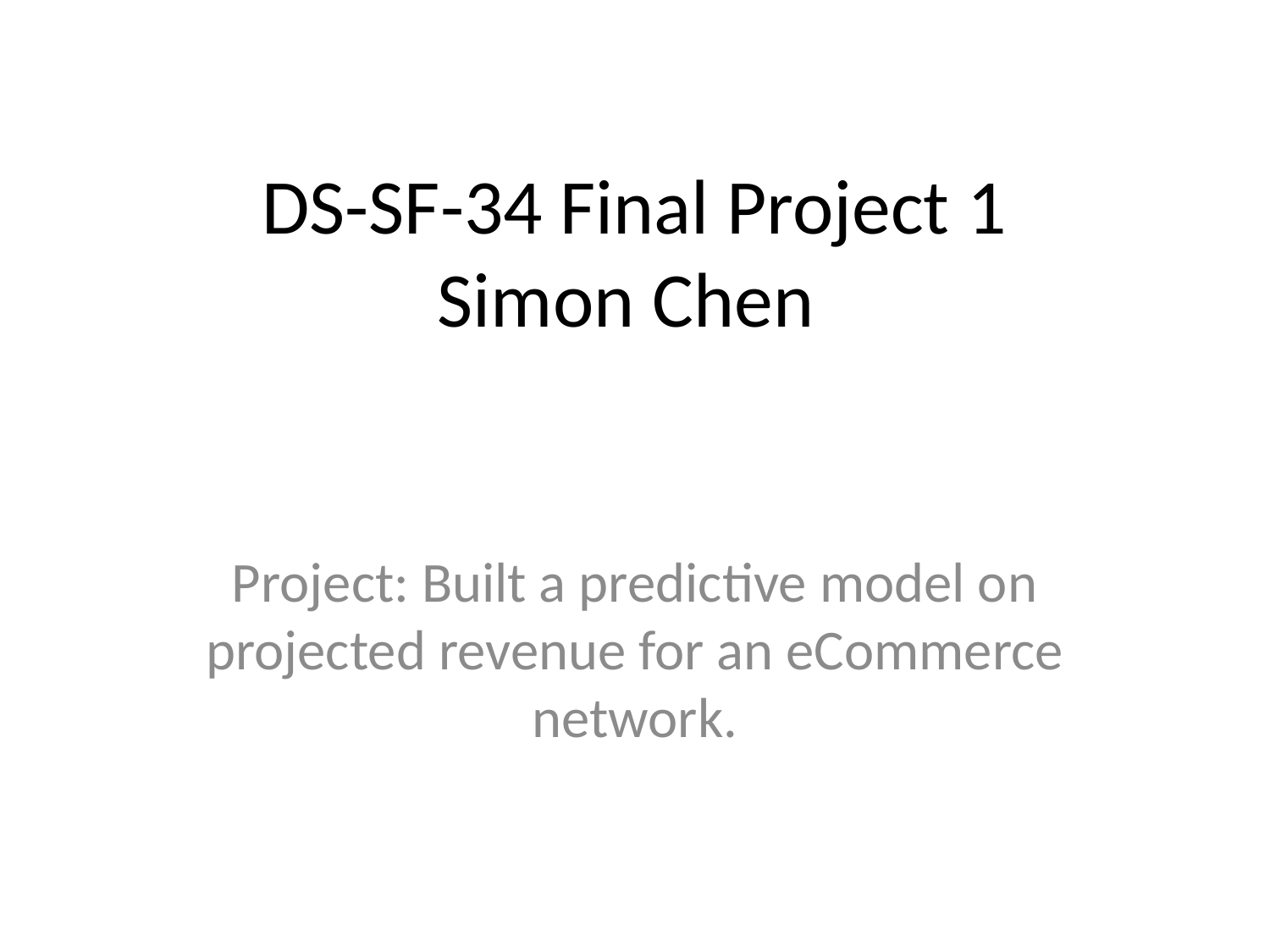

# DS-SF-34 Final Project 1 Simon Chen
Project: Built a predictive model on projected revenue for an eCommerce network.